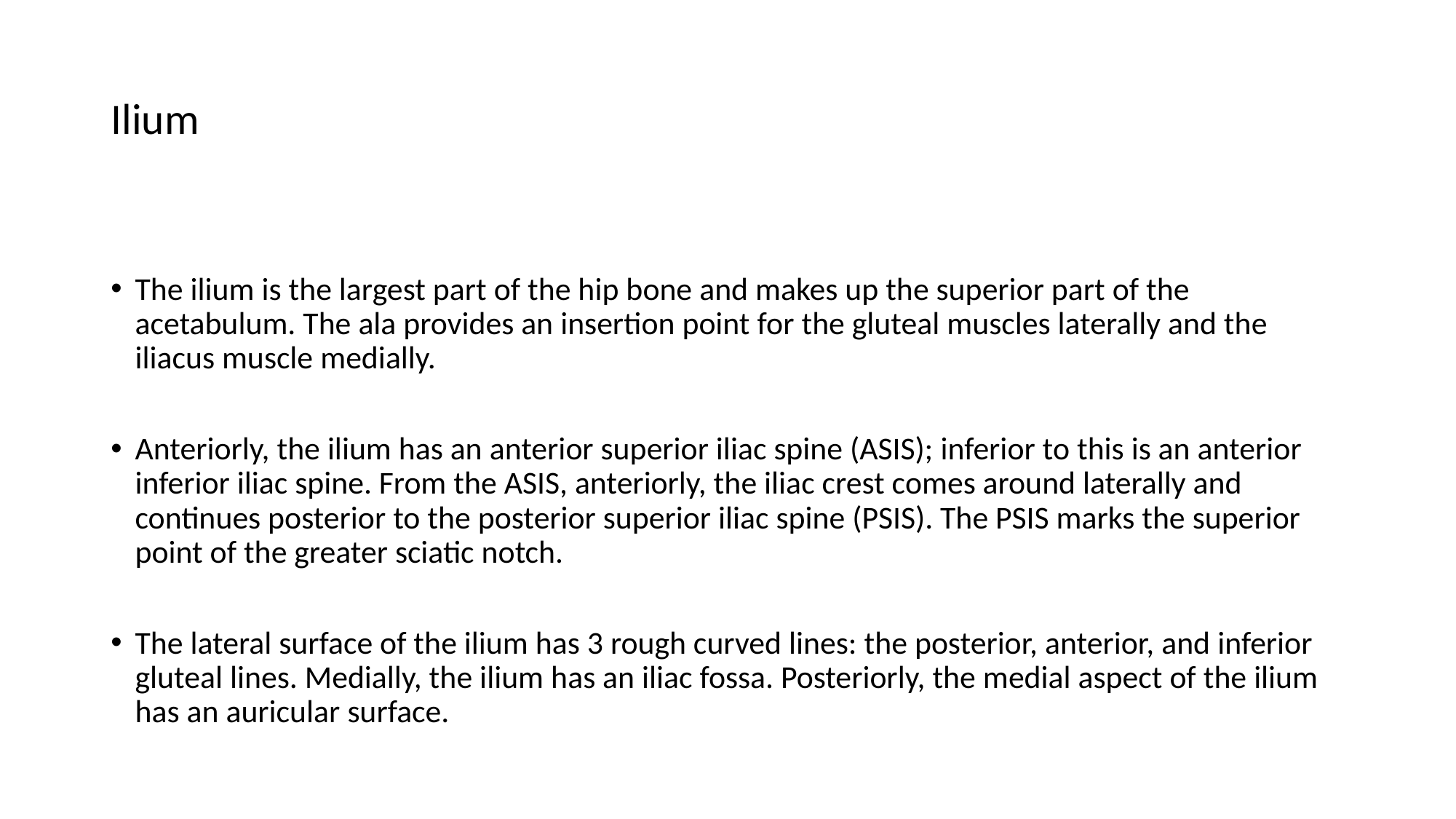

# Ilium

The ilium is the largest part of the hip bone and makes up the superior part of the acetabulum. The ala provides an insertion point for the gluteal muscles laterally and the iliacus muscle medially.

Anteriorly, the ilium has an anterior superior iliac spine (ASIS); inferior to this is an anterior inferior iliac spine. From the ASIS, anteriorly, the iliac crest comes around laterally and continues posterior to the posterior superior iliac spine (PSIS). The PSIS marks the superior point of the greater sciatic notch.

The lateral surface of the ilium has 3 rough curved lines: the posterior, anterior, and inferior gluteal lines. Medially, the ilium has an iliac fossa. Posteriorly, the medial aspect of the ilium has an auricular surface.